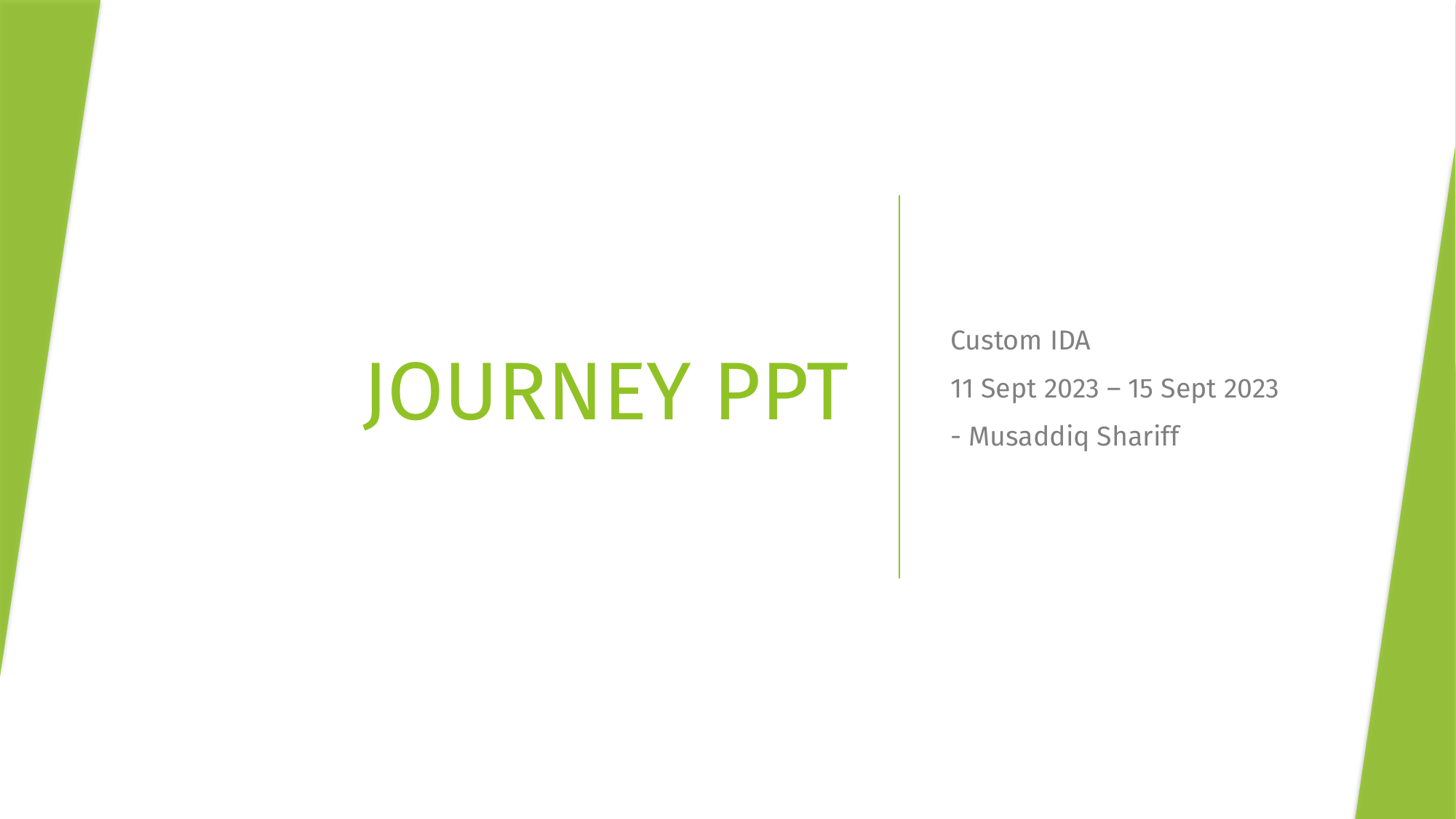

# JOURNEY PPT
Custom IDA
11 Sept 2023 – 15 Sept 2023
- Musaddiq Shariff